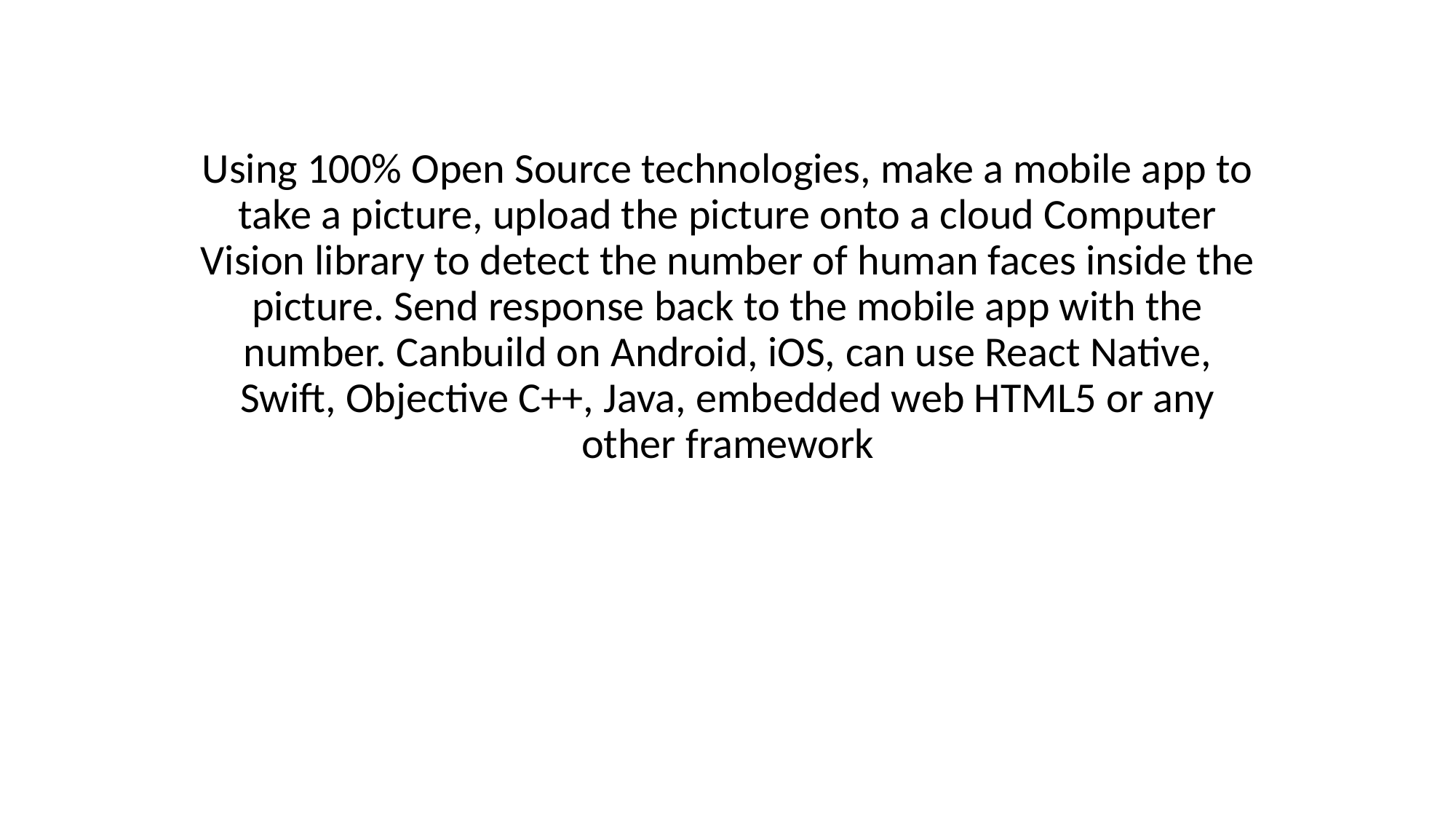

Using 100% Open Source technologies, make a mobile app to take a picture, upload the picture onto a cloud Computer Vision library to detect the number of human faces inside the picture. Send response back to the mobile app with the number. Canbuild on Android, iOS, can use React Native, Swift, Objective C++, Java, embedded web HTML5 or any other framework